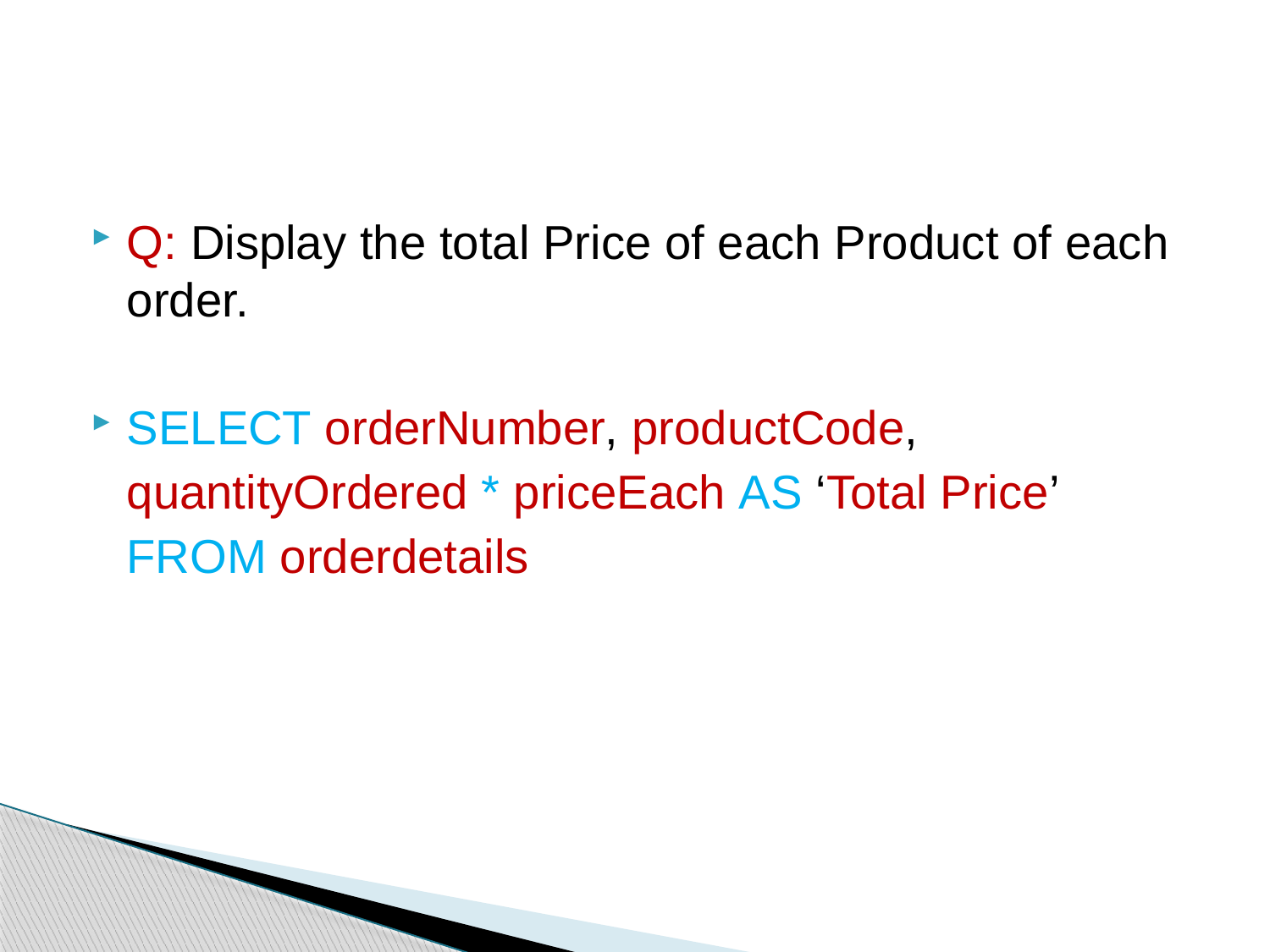

#
Q: Display the total Price of each Product of each order.

SELECT orderNumber, productCode,
	quantityOrdered * priceEach AS ‘Total Price’
	FROM orderdetails